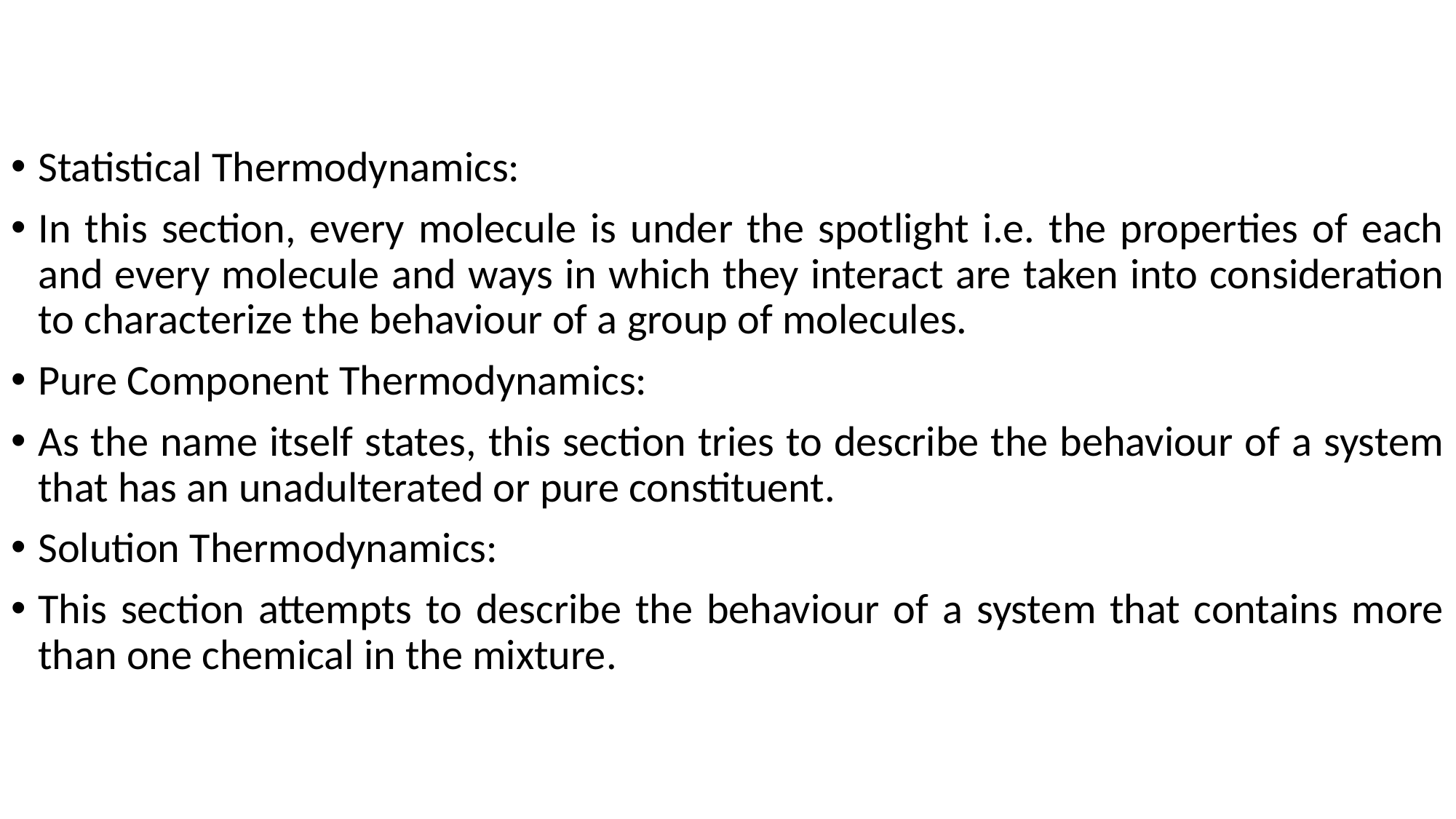

#
Statistical Thermodynamics:
In this section, every molecule is under the spotlight i.e. the properties of each and every molecule and ways in which they interact are taken into consideration to characterize the behaviour of a group of molecules.
Pure Component Thermodynamics:
As the name itself states, this section tries to describe the behaviour of a system that has an unadulterated or pure constituent.
Solution Thermodynamics:
This section attempts to describe the behaviour of a system that contains more than one chemical in the mixture.